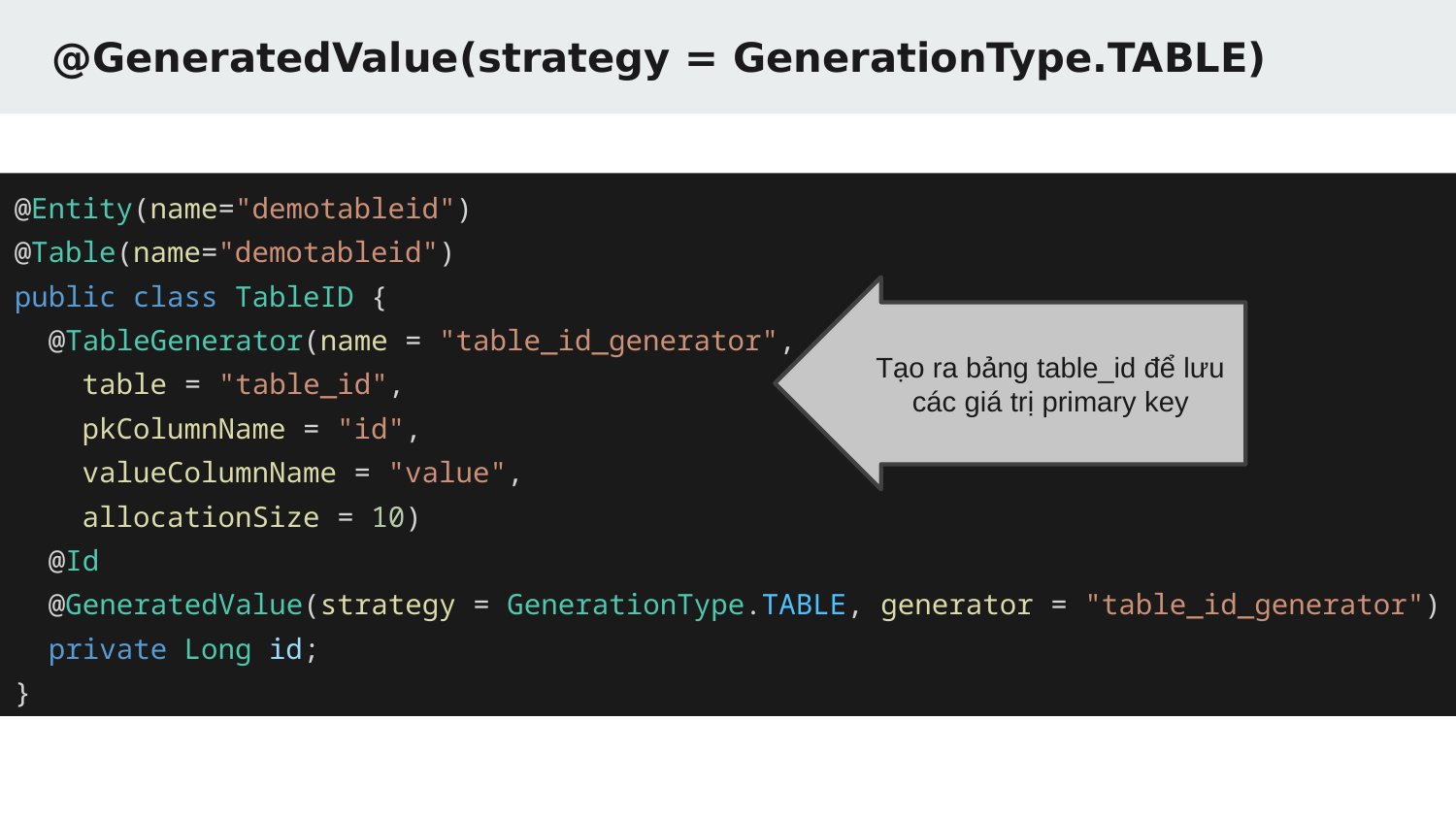

# @GeneratedValue(strategy = GenerationType.TABLE)
@Entity(name="demotableid")
@Table(name="demotableid")
public class TableID {
  @TableGenerator(name = "table_id_generator",
    table = "table_id",
    pkColumnName = "id",
    valueColumnName = "value",
    allocationSize = 10)
  @Id
  @GeneratedValue(strategy = GenerationType.TABLE, generator = "table_id_generator")
  private Long id;
}
Tạo ra bảng table_id để lưu các giá trị primary key